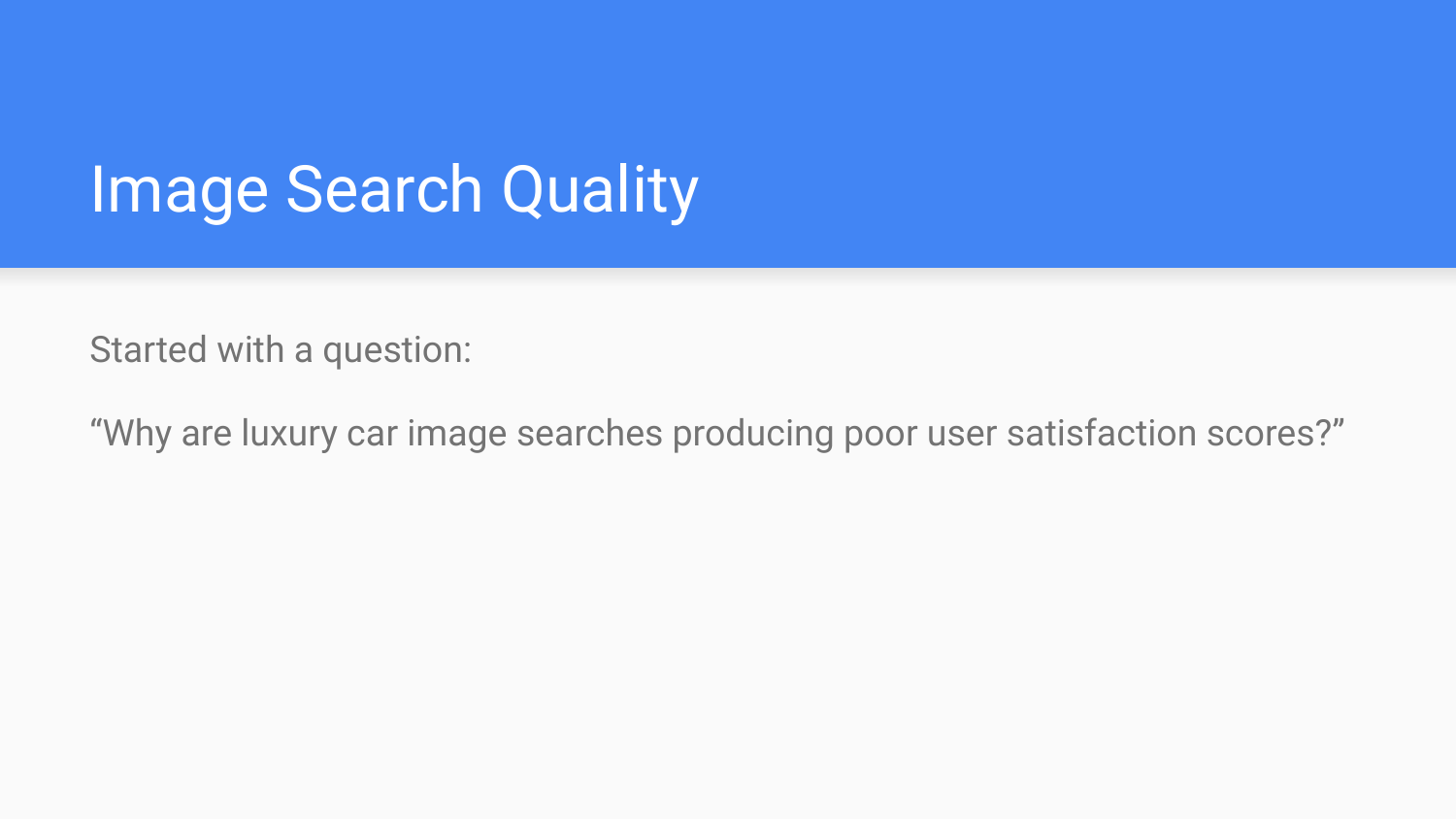

# Image Search Quality
Started with a question:
“Why are luxury car image searches producing poor user satisfaction scores?”